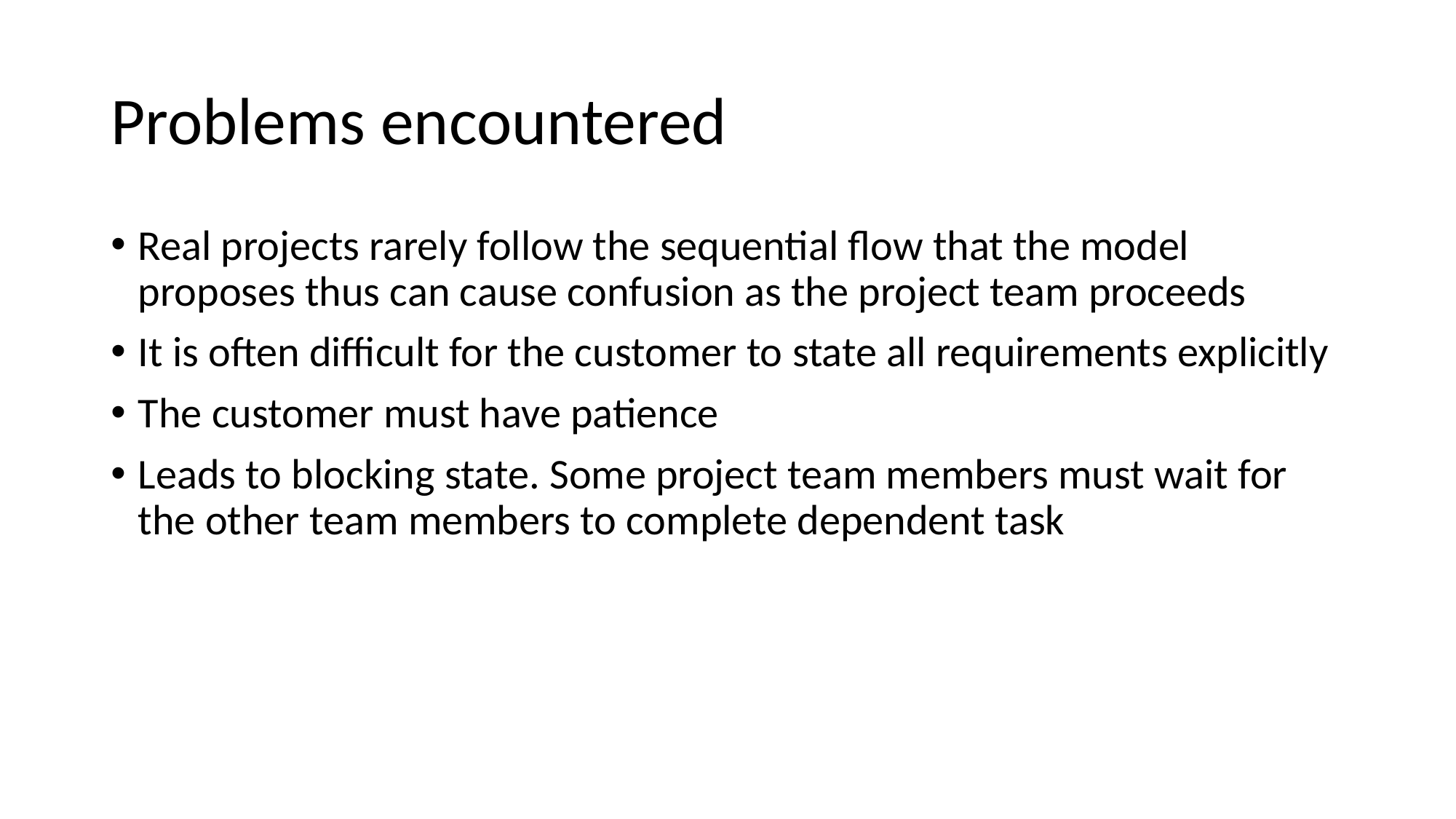

# Problems encountered
Real projects rarely follow the sequential flow that the model proposes thus can cause confusion as the project team proceeds
It is often difficult for the customer to state all requirements explicitly
The customer must have patience
Leads to blocking state. Some project team members must wait for the other team members to complete dependent task